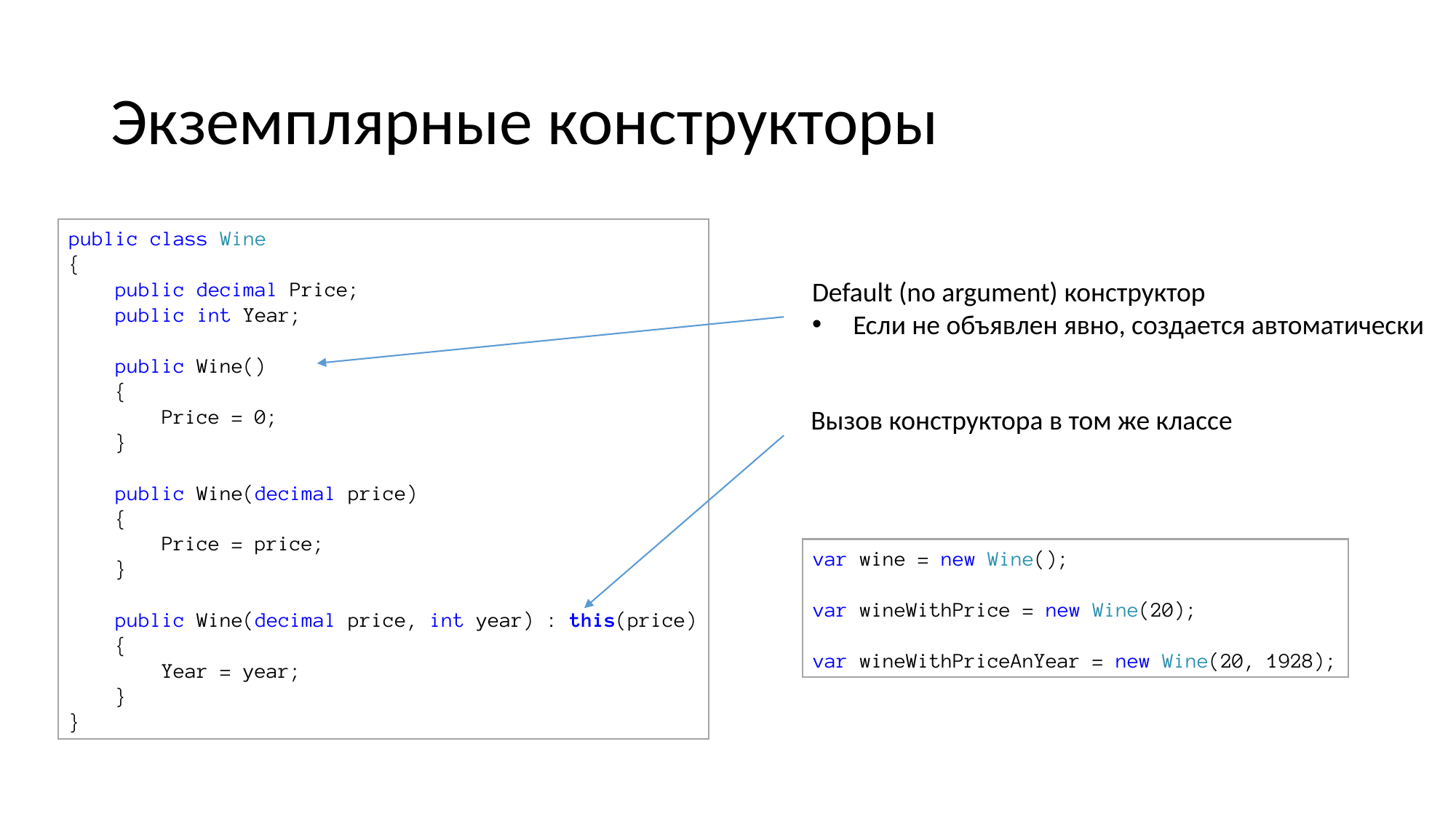

# Экземплярные конструкторы
public class Wine
{
    public decimal Price;
    public int Year;

    public Wine()
    {
        Price = 0;
    }

    public Wine(decimal price)
    {
        Price = price;
    }

    public Wine(decimal price, int year) : this(price)
    {
        Year = year;
    }
}
Default (no argument) конструктор
Если не объявлен явно, создается автоматически
Вызов конструктора в том же классе
var wine = new Wine();
var wineWithPrice = new Wine(20);
var wineWithPriceAnYear = new Wine(20, 1928);